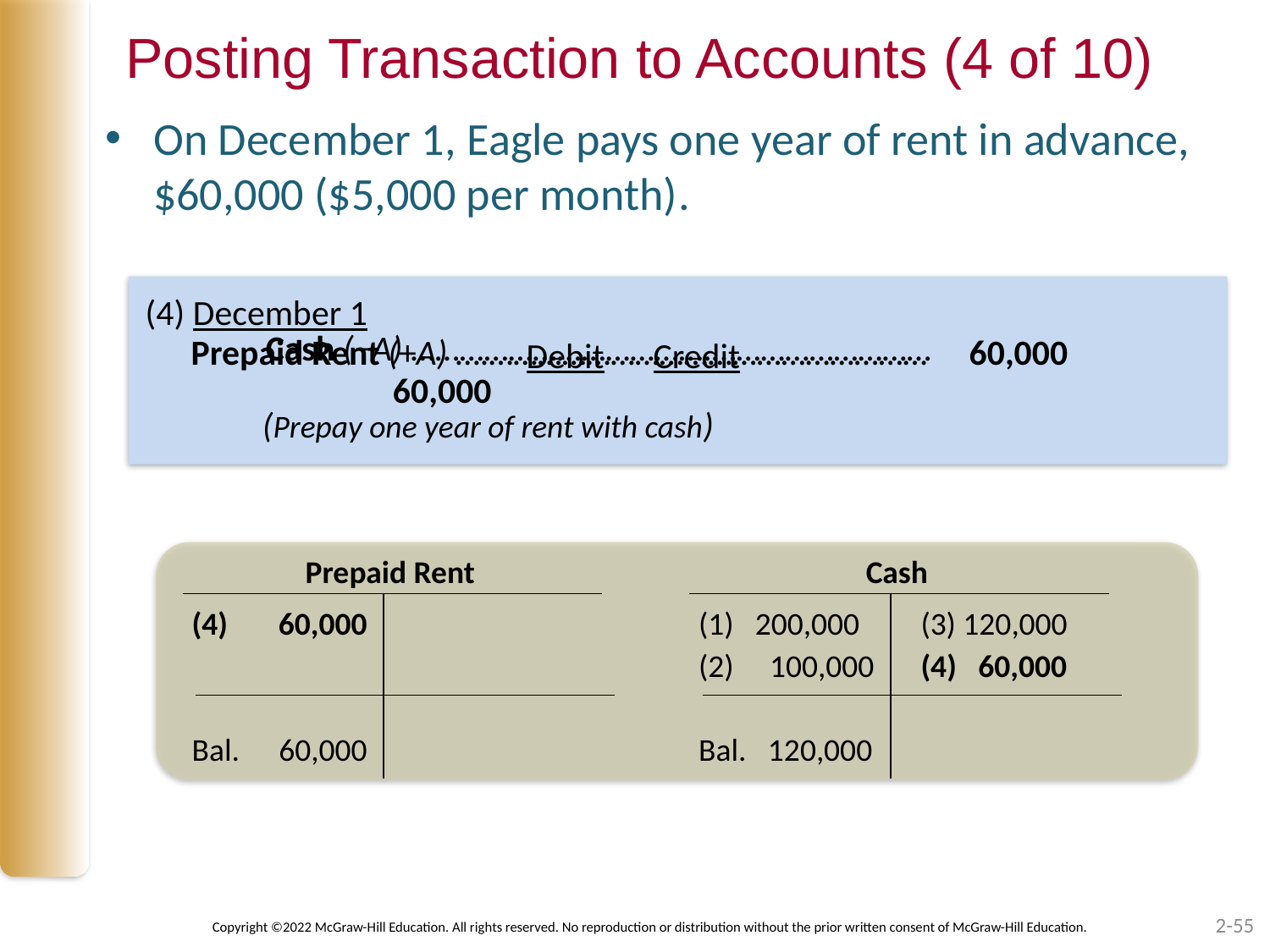

# Posting Transaction to Accounts (4 of 10)
On December 1, Eagle pays one year of rent in advance, $60,000 ($5,000 per month).

(4) December 1										Debit	Credit
Prepaid Rent (+A) ….………………………………………………	  60,000
Cash (−A) ……………………………….………………………			60,000
(Prepay one year of rent with cash)

Prepaid Rent
(4)	60,000

Bal. 	60,000
Cash
(1)	200,000  	(3) 120,000
(2)     100,000 	(4)   60,000

Bal.   120,000
2-55
Copyright ©2022 McGraw-Hill Education. All rights reserved. No reproduction or distribution without the prior written consent of McGraw-Hill Education.